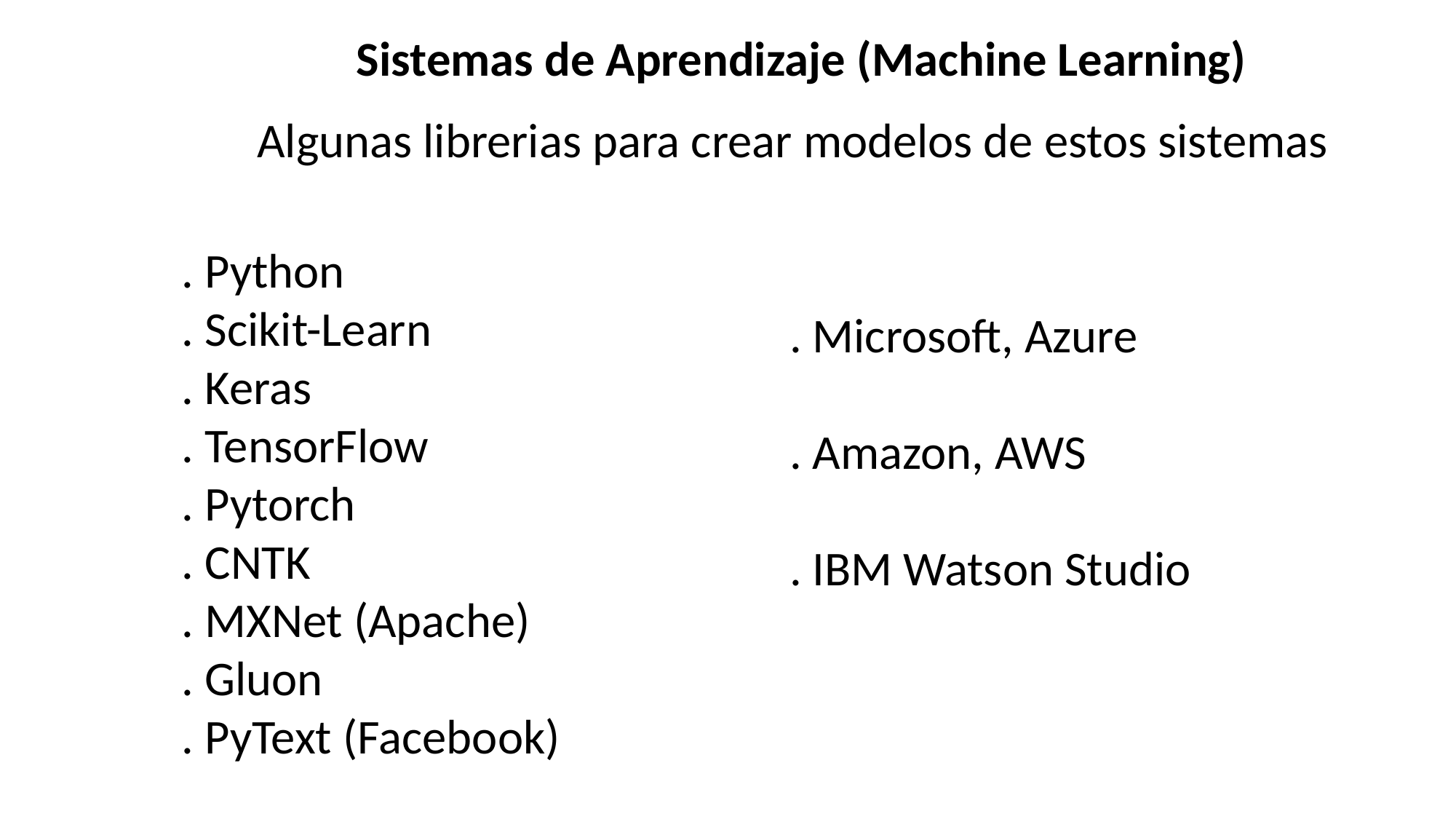

Sistemas de Aprendizaje (Machine Learning)
Algunas librerias para crear modelos de estos sistemas
. Python
. Scikit-Learn
. Keras
. TensorFlow
. Pytorch
. CNTK
. MXNet (Apache)
. Gluon
. PyText (Facebook)
. Microsoft, Azure

. Amazon, AWS

. IBM Watson Studio